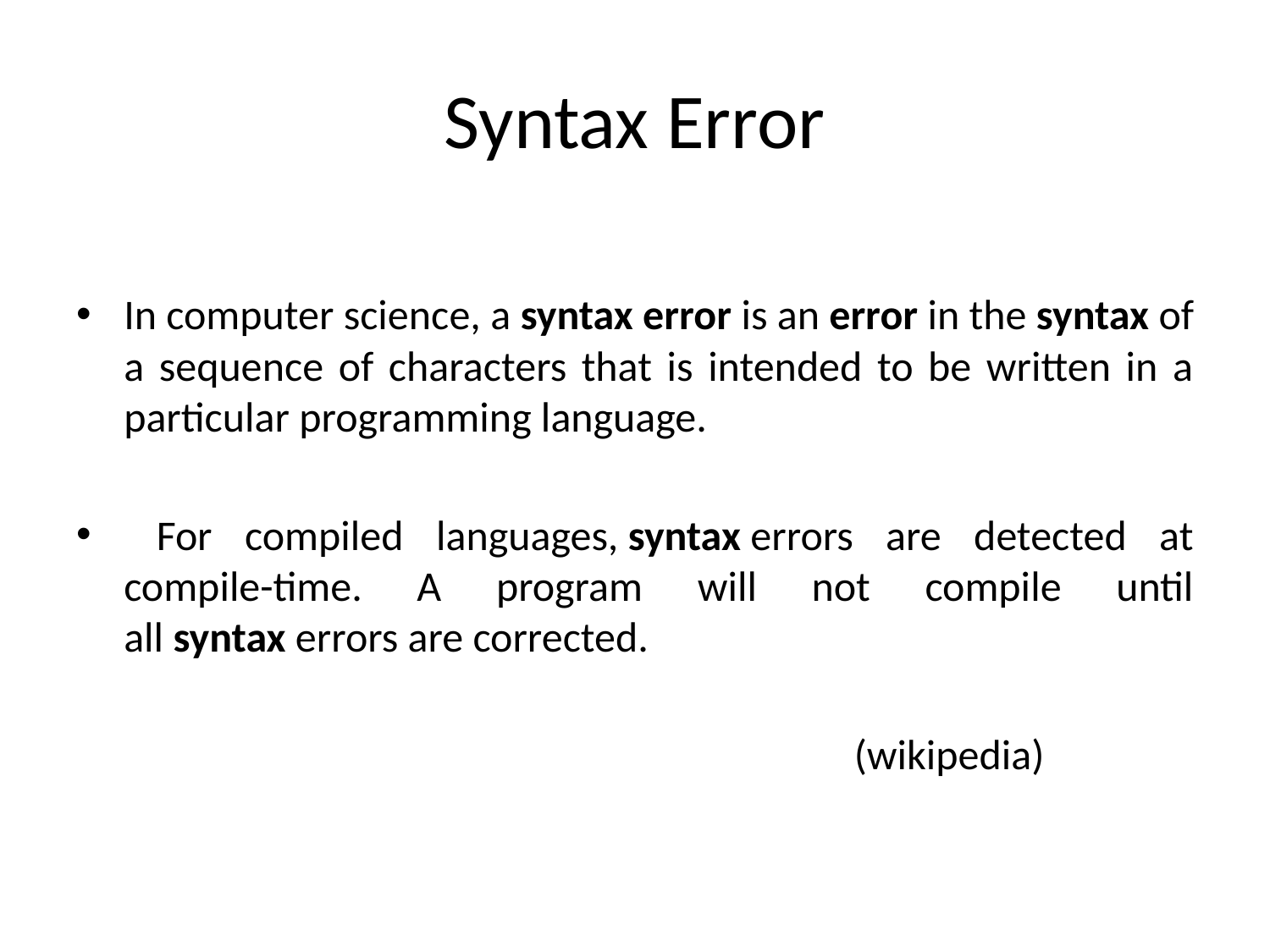

# Syntax Error

In computer science, a syntax error is an error in the syntax of a sequence of characters that is intended to be written in a particular programming language.

 For compiled languages, syntax errors are detected at compile-time. A program will not compile until all syntax errors are corrected.

						(wikipedia)